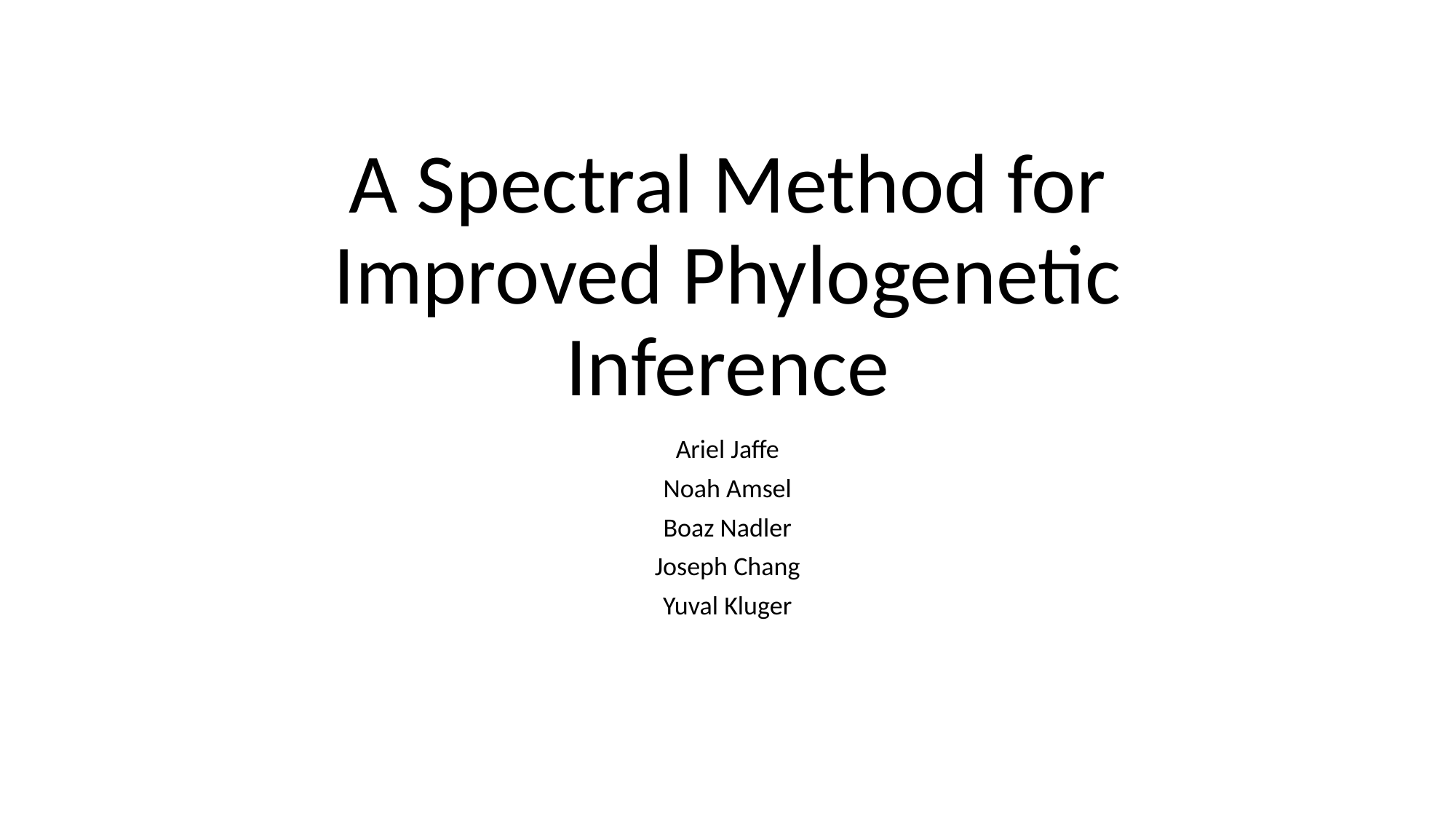

# A Spectral Method for Improved Phylogenetic Inference
Ariel Jaffe
Noah Amsel
Boaz Nadler
Joseph Chang
Yuval Kluger